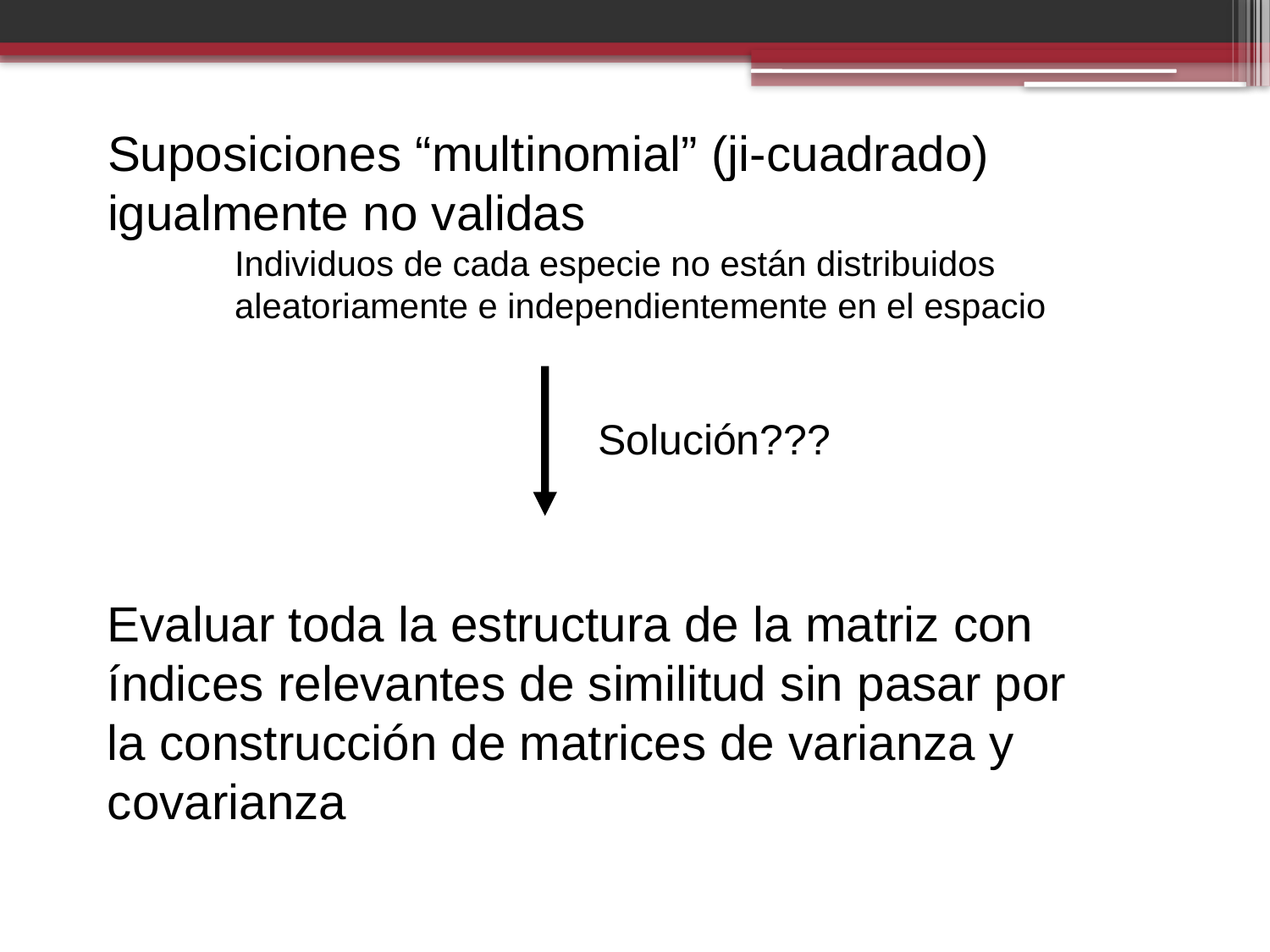

Suposiciones “multinomial” (ji-cuadrado) igualmente no validas
Individuos de cada especie no están distribuidos aleatoriamente e independientemente en el espacio

Solución???
Evaluar toda la estructura de la matriz con índices relevantes de similitud sin pasar por la construcción de matrices de varianza y covarianza